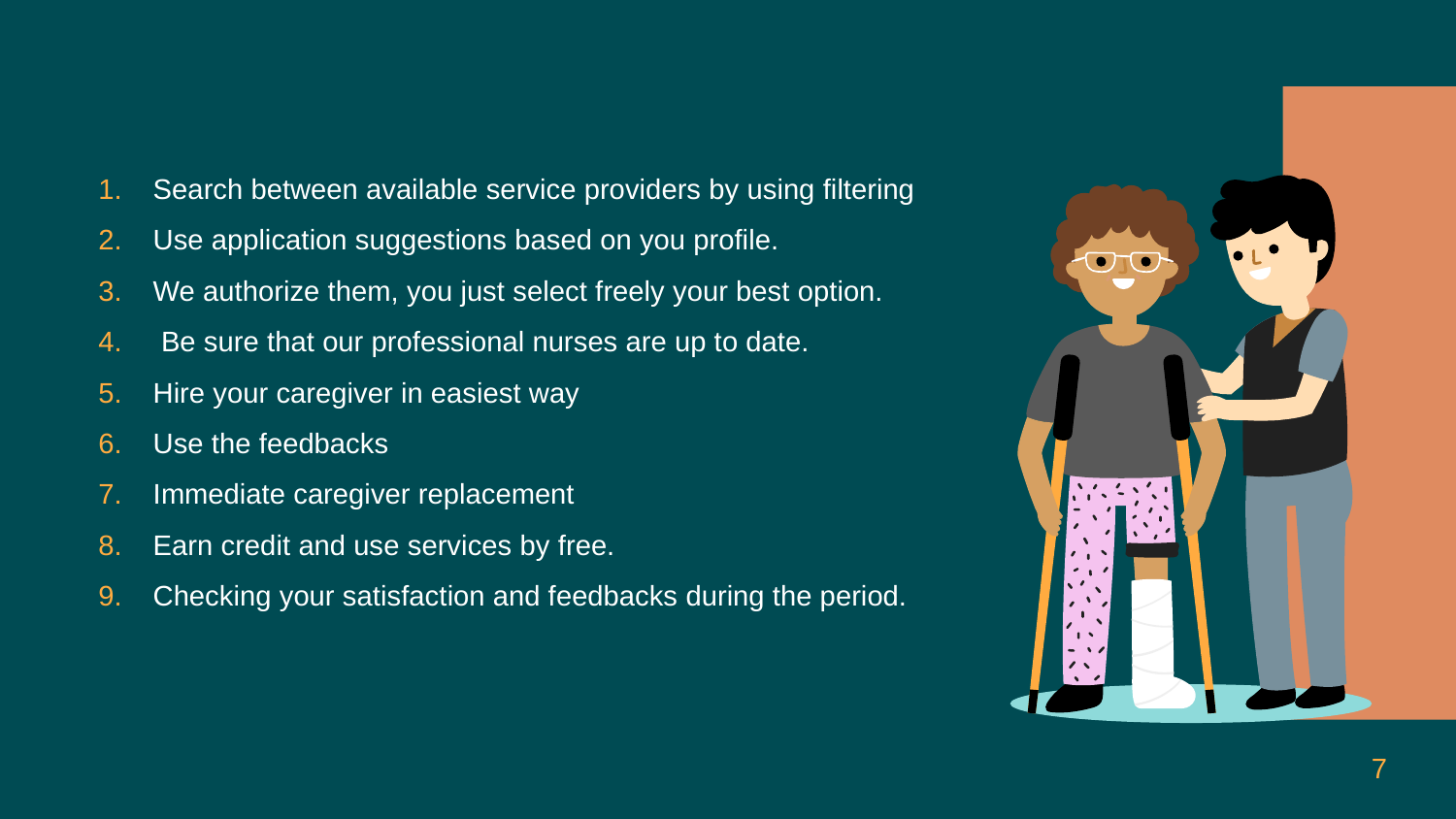

Search between available service providers by using filtering
Use application suggestions based on you profile.
We authorize them, you just select freely your best option.
 Be sure that our professional nurses are up to date.
Hire your caregiver in easiest way
Use the feedbacks
Immediate caregiver replacement
Earn credit and use services by free.
Checking your satisfaction and feedbacks during the period.

7